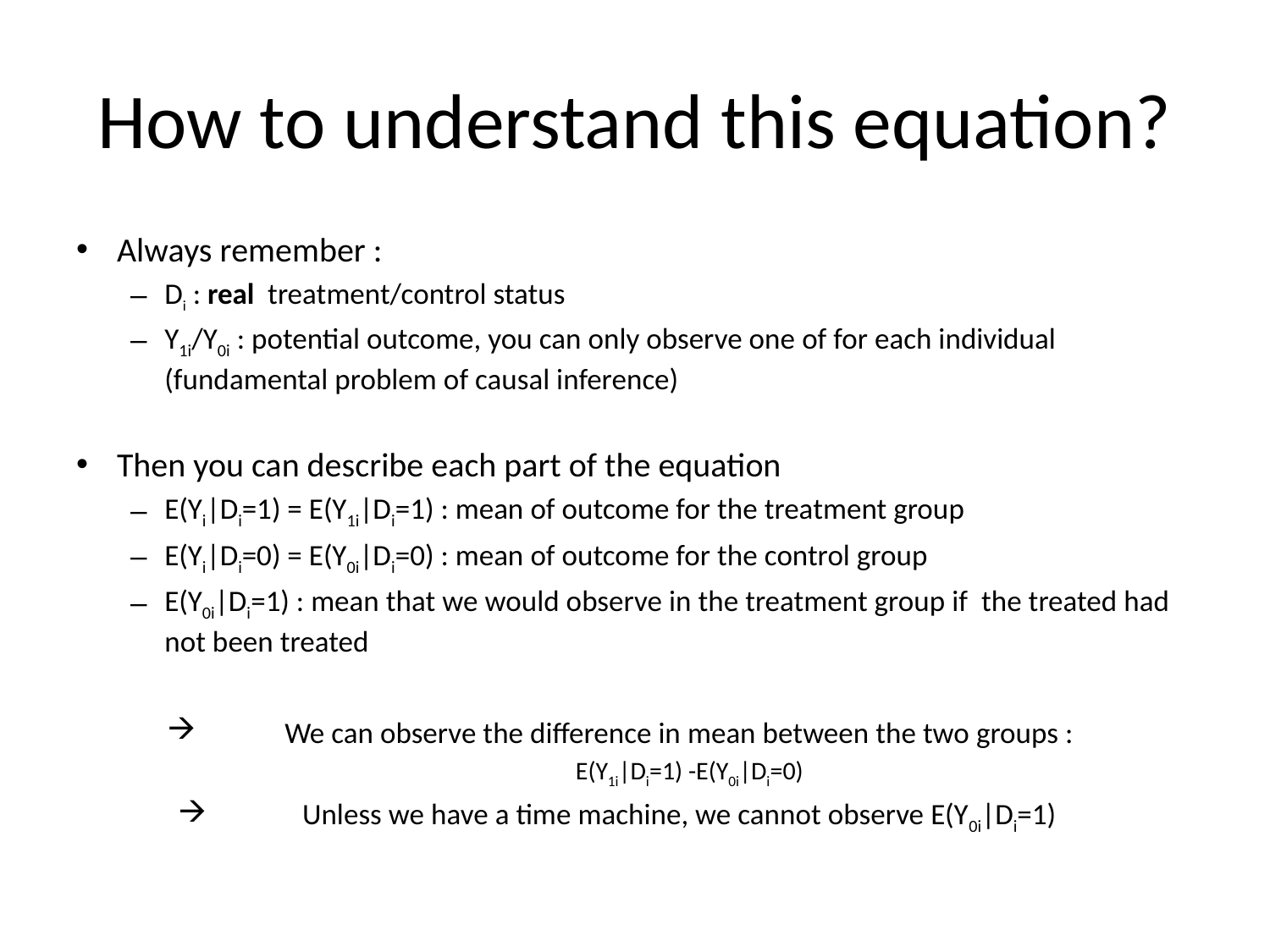

# How to understand this equation?
Always remember :
Di : real  treatment/control status
Y1i/Y0i : potential outcome, you can only observe one of for each individual (fundamental problem of causal inference)

Then you can describe each part of the equation
E(Yi|Di=1) = E(Y1i|Di=1) : mean of outcome for the treatment group
E(Yi|Di=0) = E(Y0i|Di=0) : mean of outcome for the control group
E(Y0i|Di=1) : mean that we would observe in the treatment group if  the treated had not been treated

We can observe the difference in mean between the two groups :
 E(Y1i|Di=1) -E(Y0i|Di=0)
Unless we have a time machine, we cannot observe E(Y0i|Di=1)